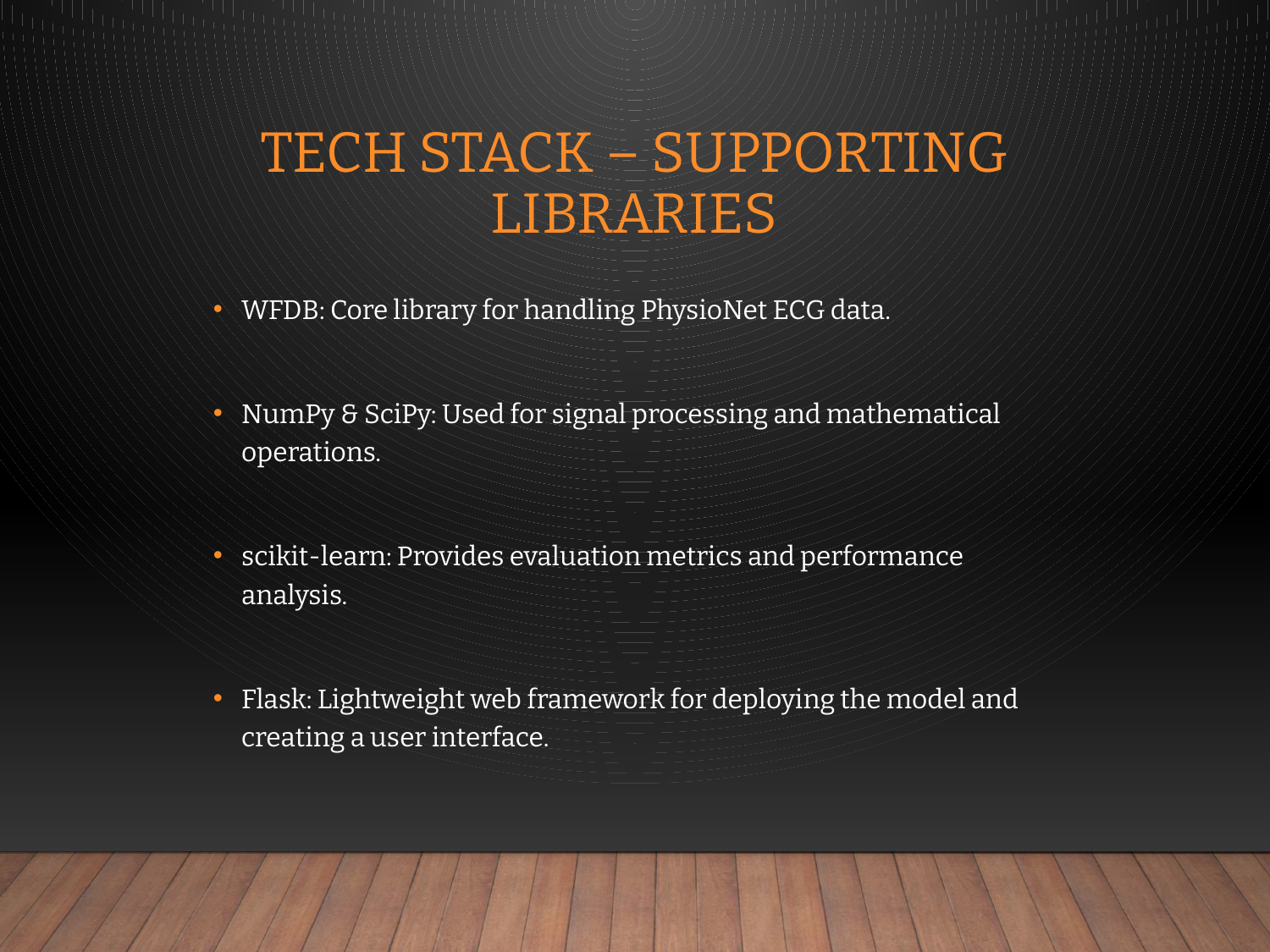

# Tech Stack – Supporting Libraries
WFDB: Core library for handling PhysioNet ECG data.

NumPy & SciPy: Used for signal processing and mathematical operations.

scikit-learn: Provides evaluation metrics and performance analysis.

Flask: Lightweight web framework for deploying the model and creating a user interface.